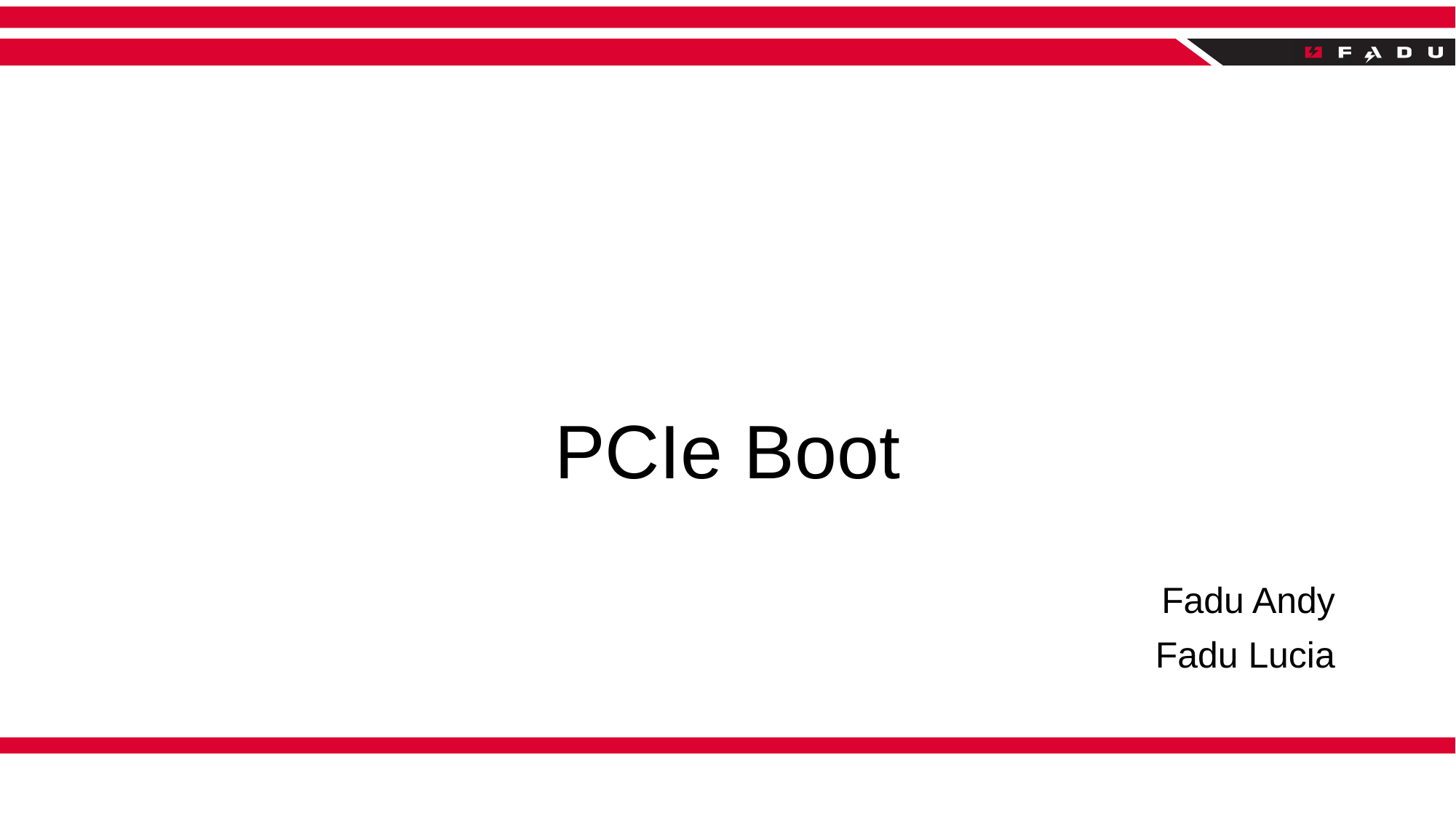

# PCIe Boot
Fadu Andy
Fadu Lucia